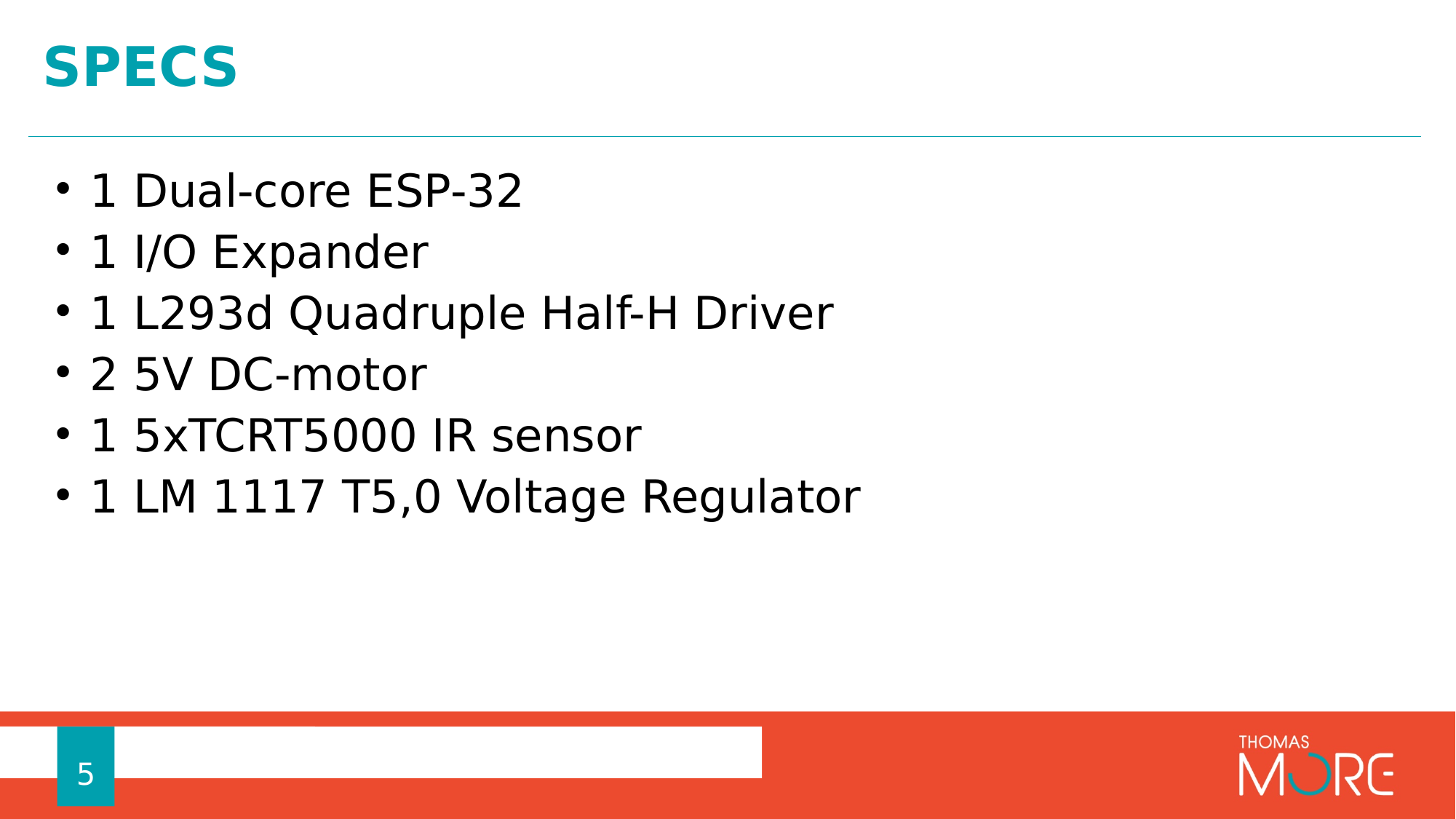

# Specs
1 Dual-core ESP-32
1 I/O Expander
1 L293d Quadruple Half-H Driver
2 5V DC-motor
1 5xTCRT5000 IR sensor
1 LM 1117 T5,0 Voltage Regulator
5